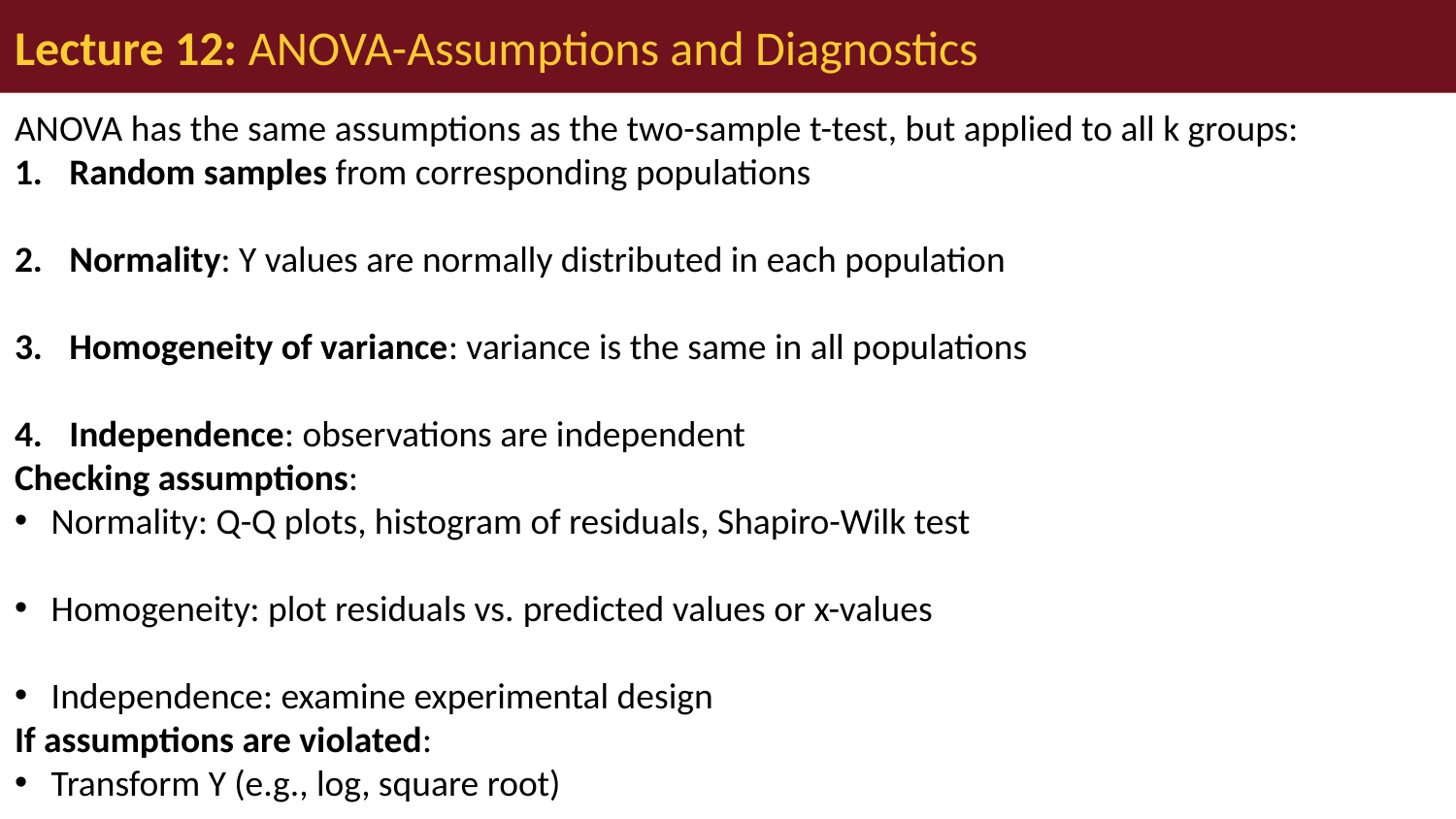

# Lecture 12: ANOVA-Assumptions and Diagnostics
ANOVA has the same assumptions as the two-sample t-test, but applied to all k groups:
Random samples from corresponding populations
Normality: Y values are normally distributed in each population
Homogeneity of variance: variance is the same in all populations
Independence: observations are independent
Checking assumptions:
Normality: Q-Q plots, histogram of residuals, Shapiro-Wilk test
Homogeneity: plot residuals vs. predicted values or x-values
Independence: examine experimental design
If assumptions are violated:
Transform Y (e.g., log, square root)
Use robust or non-parametric alternatives
Use generalized linear models (GLMs)